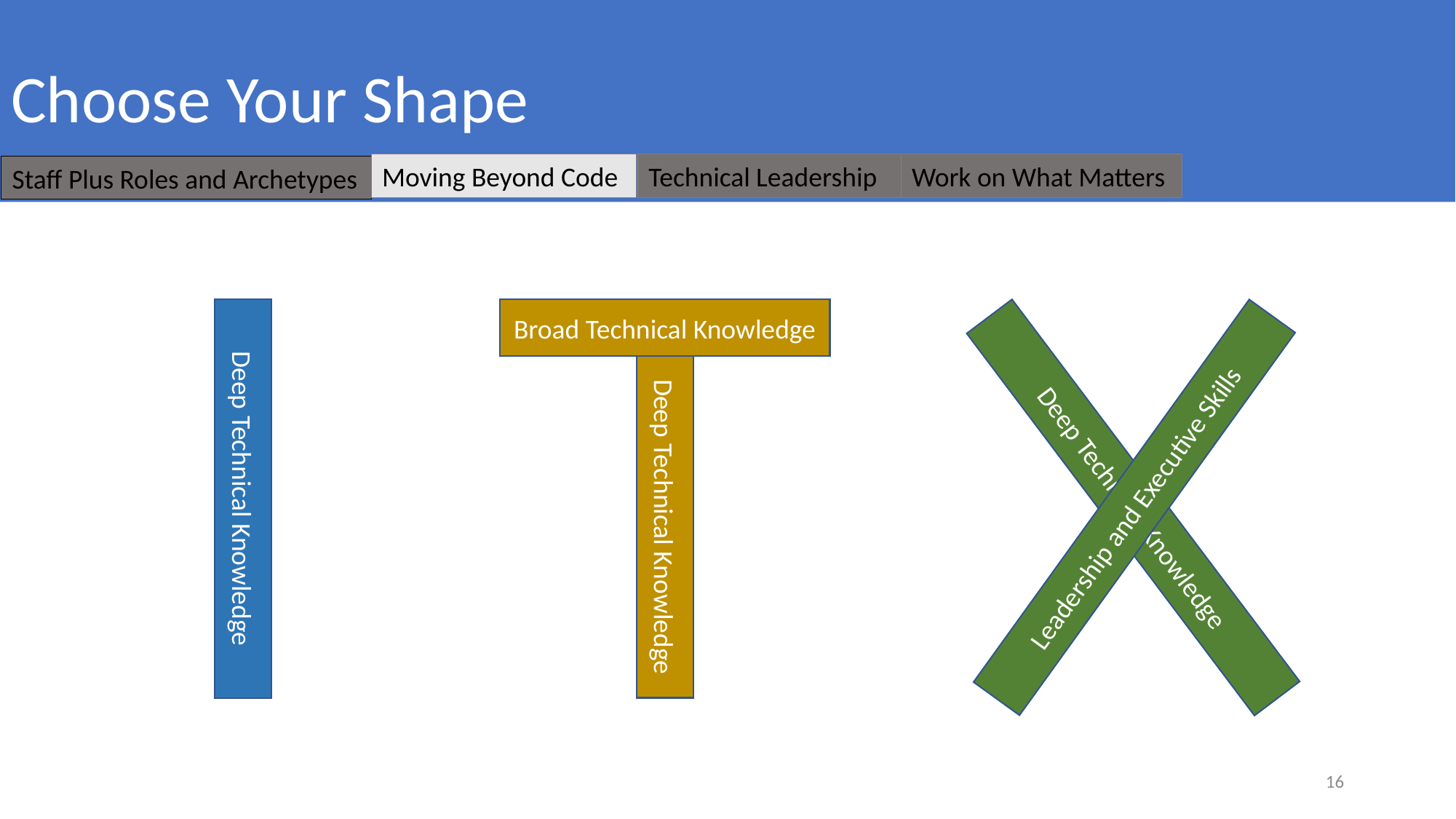

# Choose Your Shape
Moving Beyond Code
Technical Leadership
Work on What Matters
Staff Plus Roles and Archetypes
Broad Technical Knowledge
Deep Technical Knowledge
Leadership and Executive Skills
Deep Technical Knowledge
Deep Technical Knowledge
16